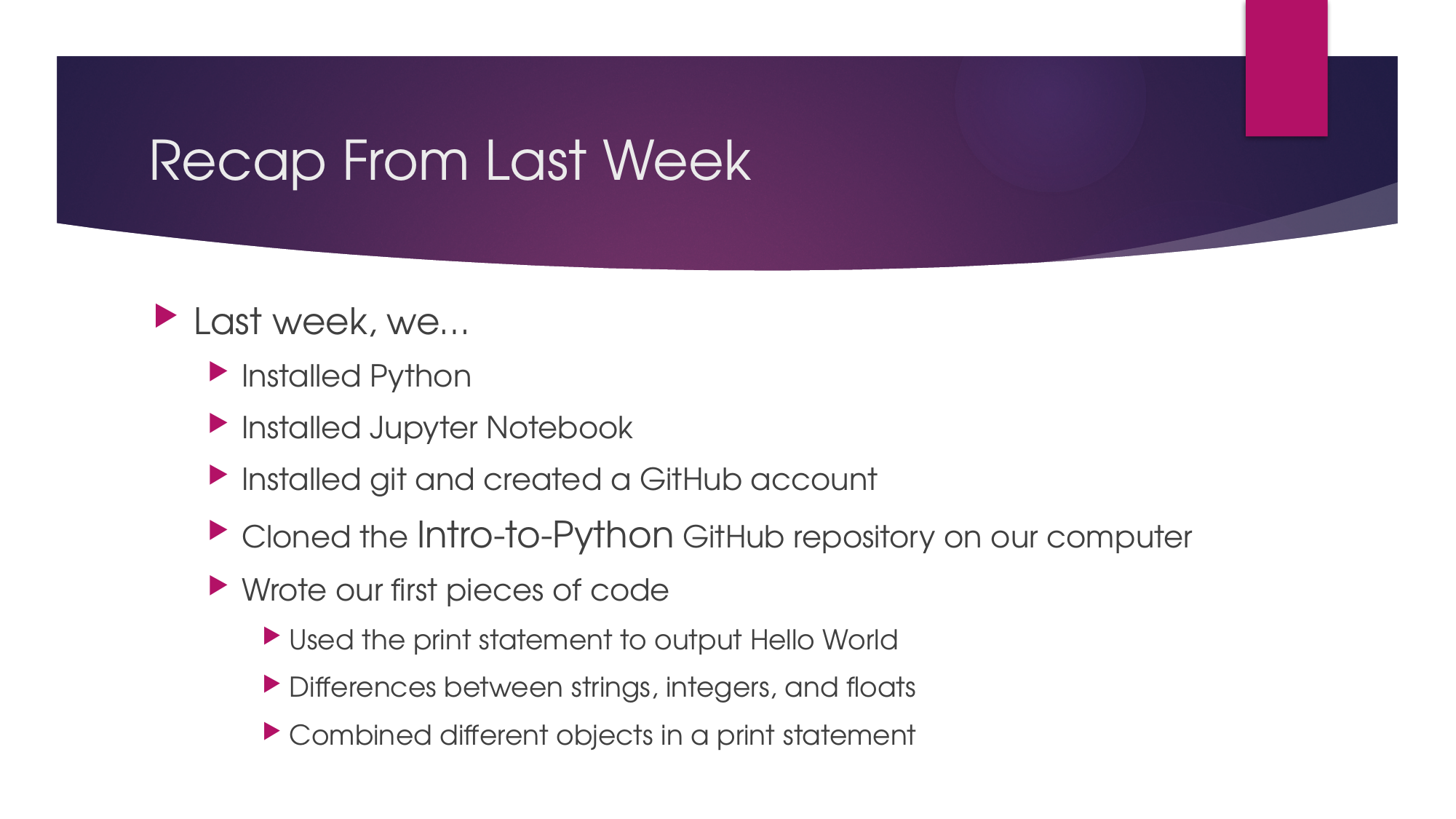

# Recap From Last Week
Last week, we…
Installed Python
Installed Jupyter Notebook
Installed git and created a GitHub account
Cloned the Intro-to-Python GitHub repository on our computer
Wrote our first pieces of code
Used the print statement to output Hello World
Differences between strings, integers, and floats
Combined different objects in a print statement